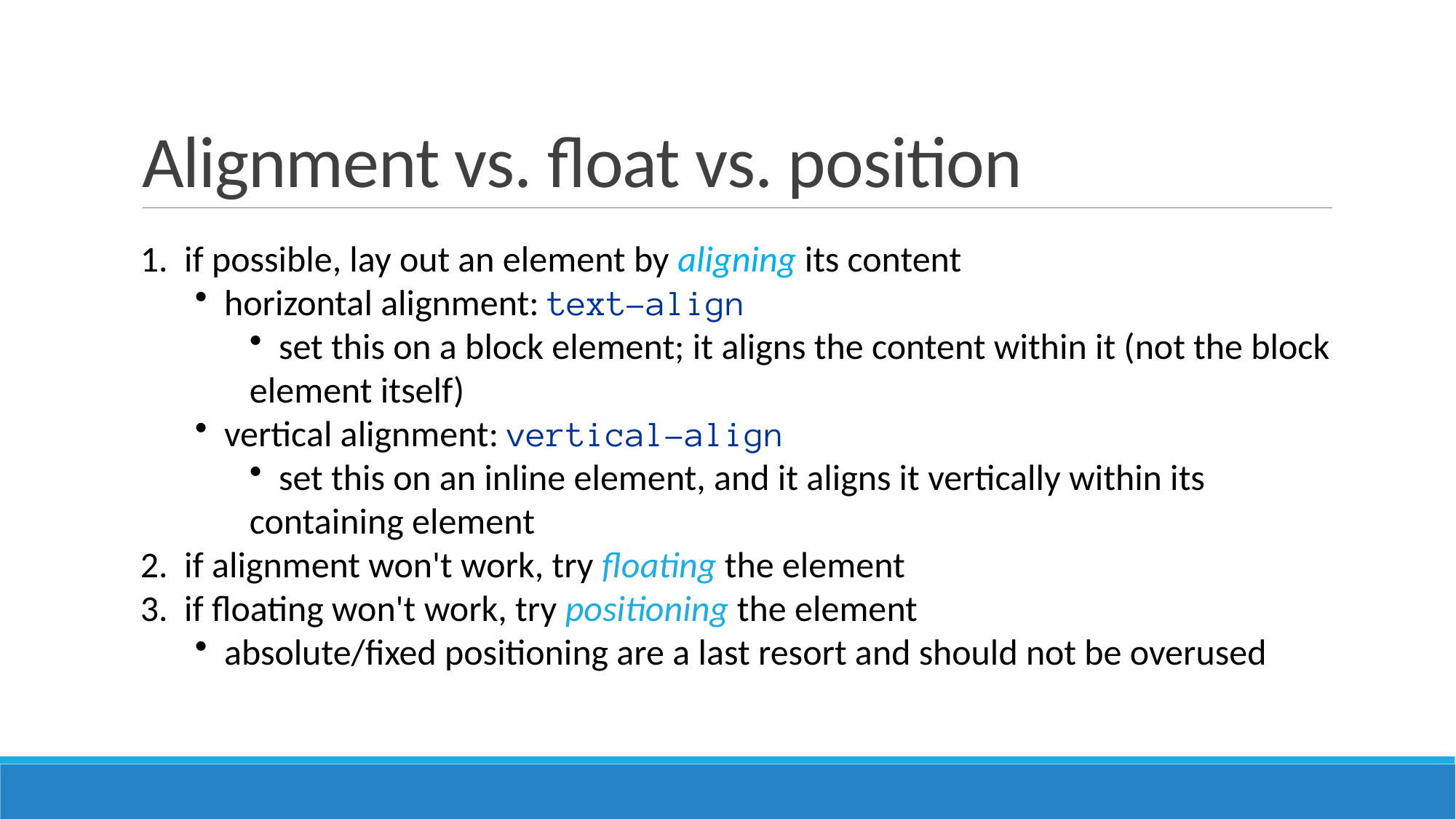

# Alignment vs. float vs. position

  if possible, lay out an element by aligning its content
  horizontal alignment: text-align
  set this on a block element; it aligns the content within it (not the block element itself)
  vertical alignment: vertical-align
  set this on an inline element, and it aligns it vertically within its containing element
  if alignment won't work, try floating the element
  if floating won't work, try positioning the element
  absolute/fixed positioning are a last resort and should not be overused